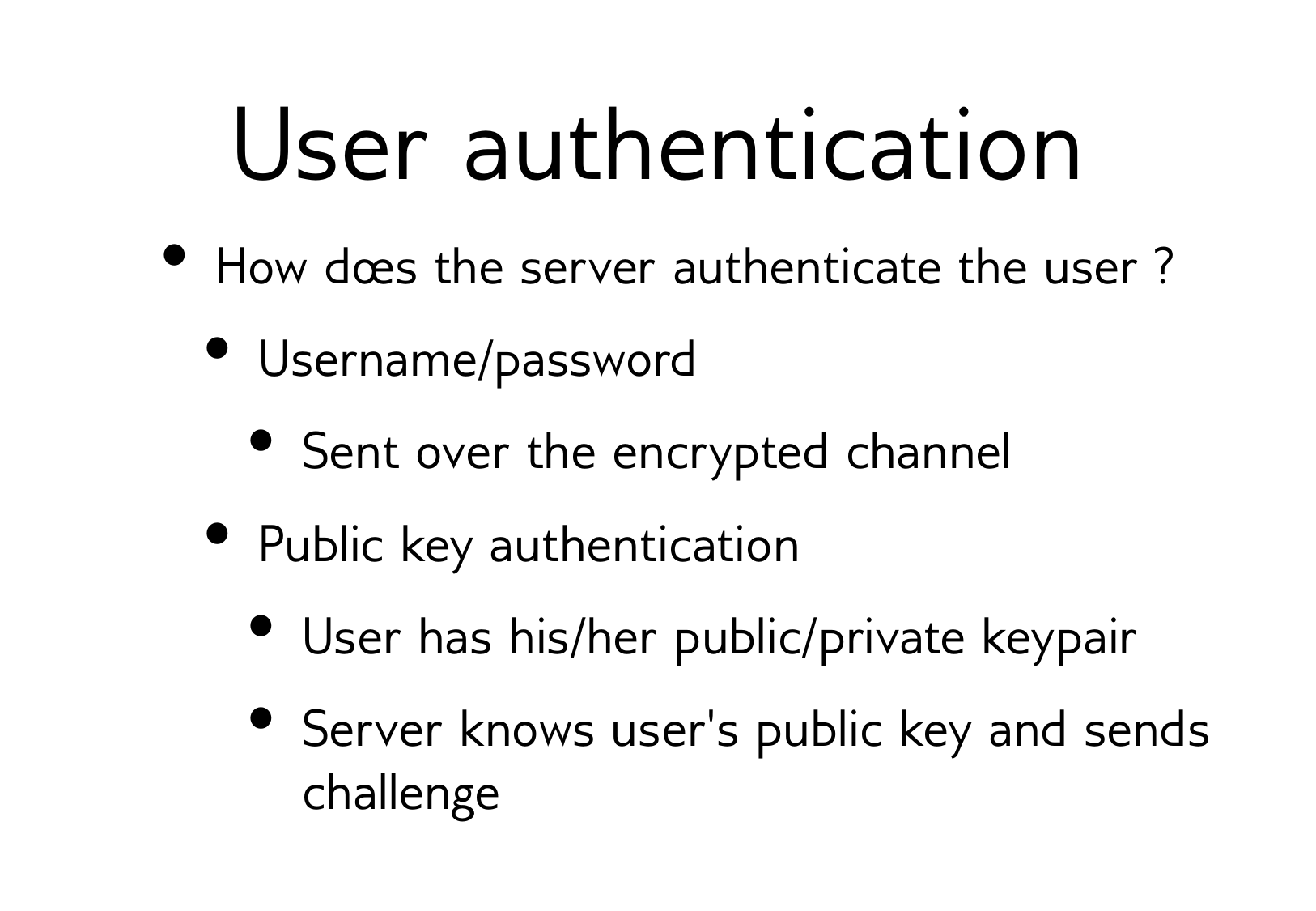

# User authentication
How does the server authenticate the user ?
Username/password
Sent over the encrypted channel
Public key authentication
User has his/her public/private keypair
Server knows user's public key and sends challenge